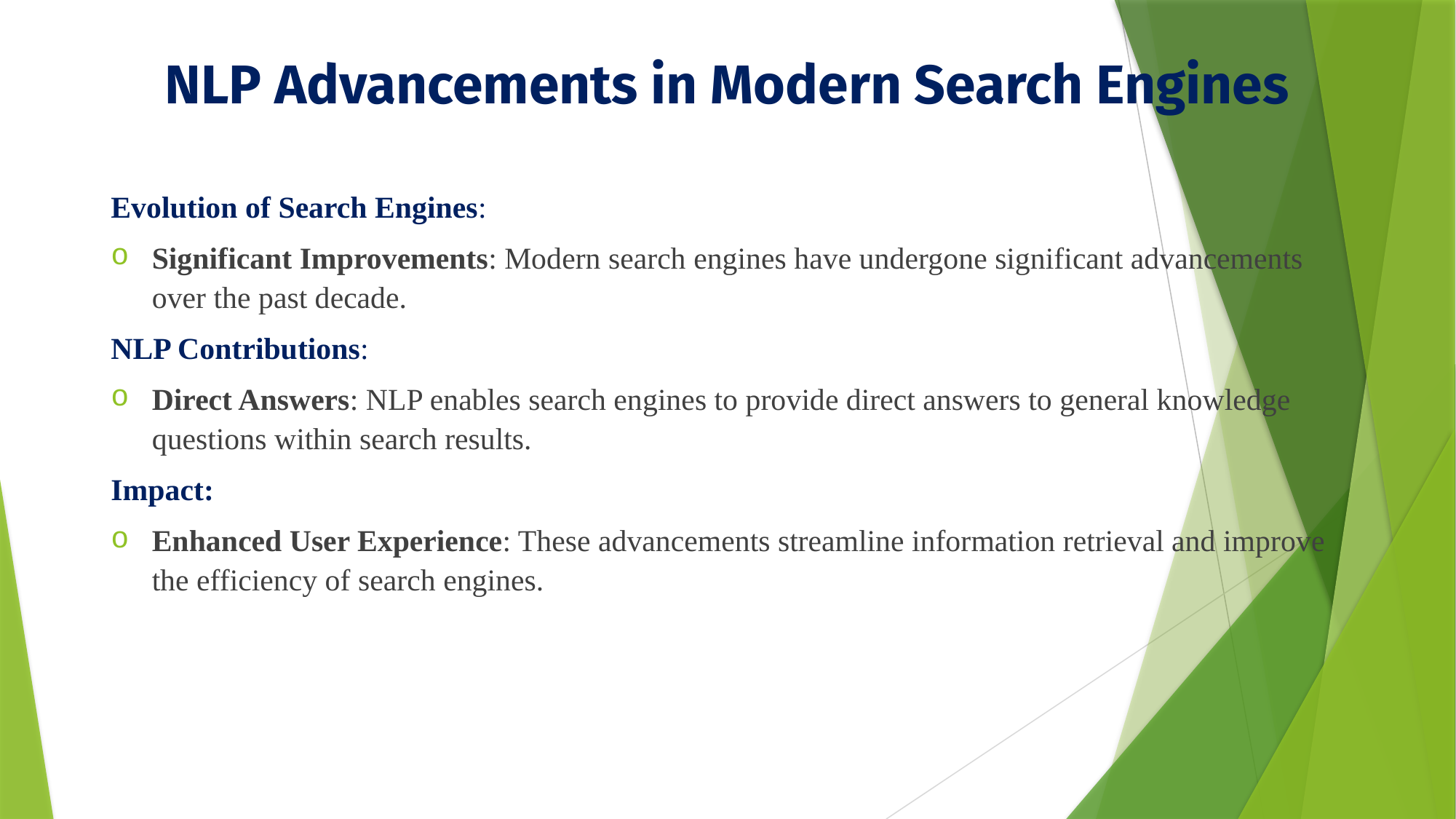

# NLP Advancements in Modern Search Engines
Evolution of Search Engines:
Significant Improvements: Modern search engines have undergone significant advancements over the past decade.
NLP Contributions:
Direct Answers: NLP enables search engines to provide direct answers to general knowledge questions within search results.
Impact:
Enhanced User Experience: These advancements streamline information retrieval and improve the efficiency of search engines.